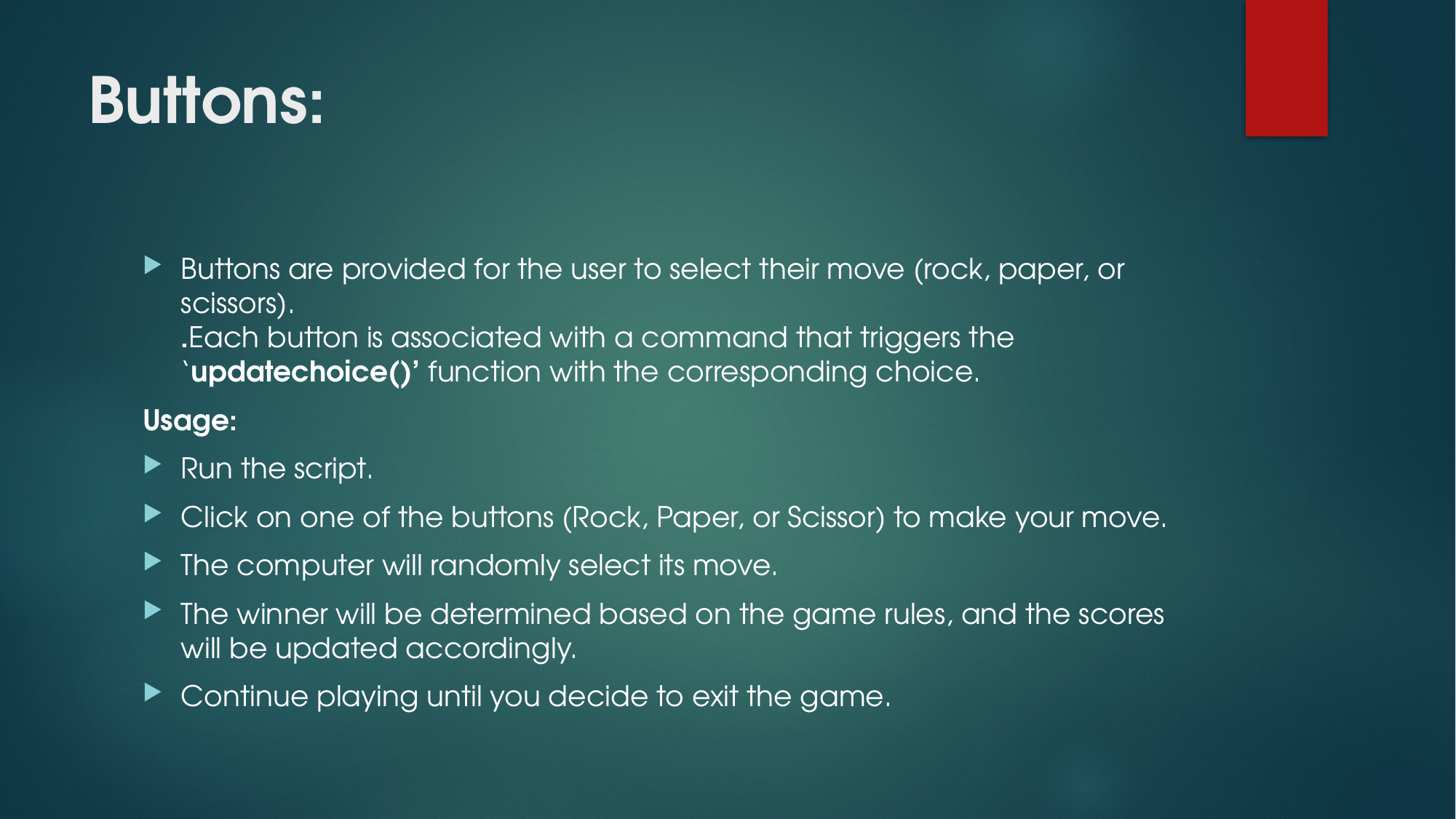

# Buttons:
Buttons are provided for the user to select their move (rock, paper, or scissors).
.Each button is associated with a command that triggers the ‘updatechoice()’ function with the corresponding choice.
Usage:
Run the script.
Click on one of the buttons (Rock, Paper, or Scissor) to make your move.
The computer will randomly select its move.
The winner will be determined based on the game rules, and the scores will be updated accordingly.
Continue playing until you decide to exit the game.